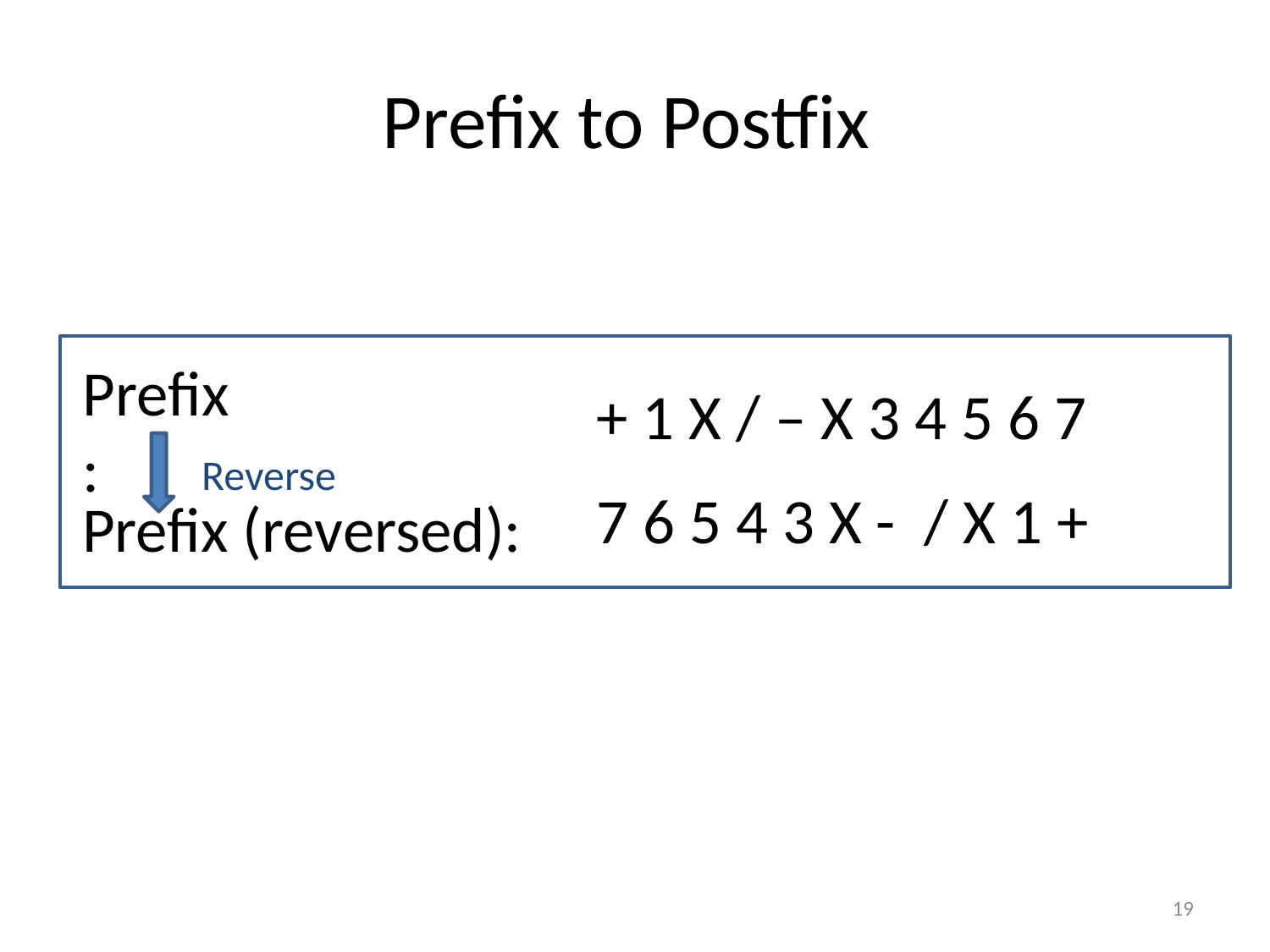

# Prefix to Postfix

Prefix:
+ 1 X / – X 3 4 5 6 7

Reverse
7 6 5 4 3 X -  / X 1 +
Prefix (reversed):
19